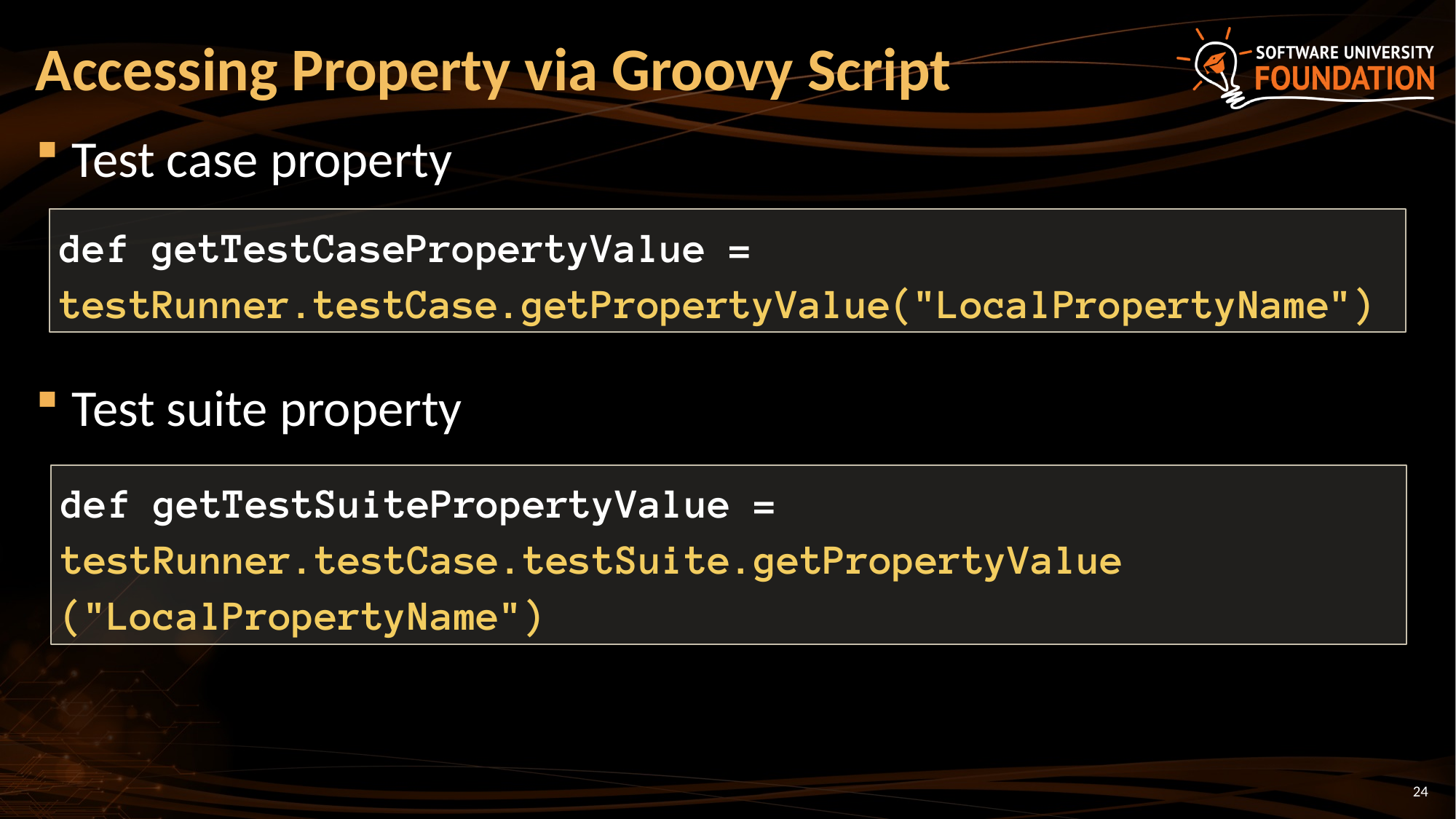

# Accessing Property via Groovy Script
Test case property

Test suite property

def getTestCasePropertyValue =
testRunner.testCase.getPropertyValue("LocalPropertyName")
def getTestSuitePropertyValue = testRunner.testCase.testSuite.getPropertyValue ("LocalPropertyName")
24